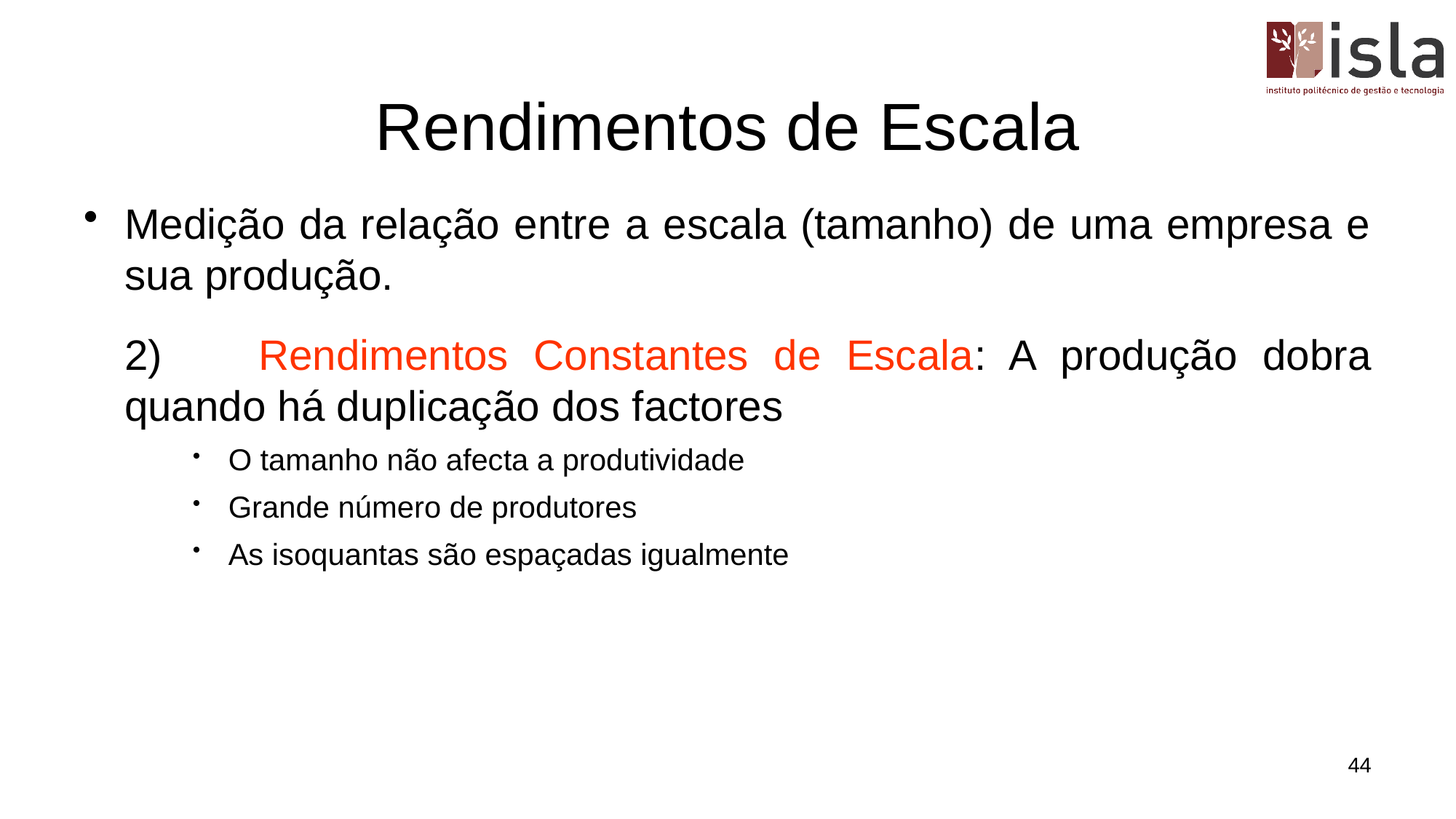

# Rendimentos de Escala
Medição da relação entre a escala (tamanho) de uma empresa e sua produção.
	2)	 Rendimentos Constantes de Escala: A produção dobra quando há duplicação dos factores
 O tamanho não afecta a produtividade
 Grande número de produtores
 As isoquantas são espaçadas igualmente
44